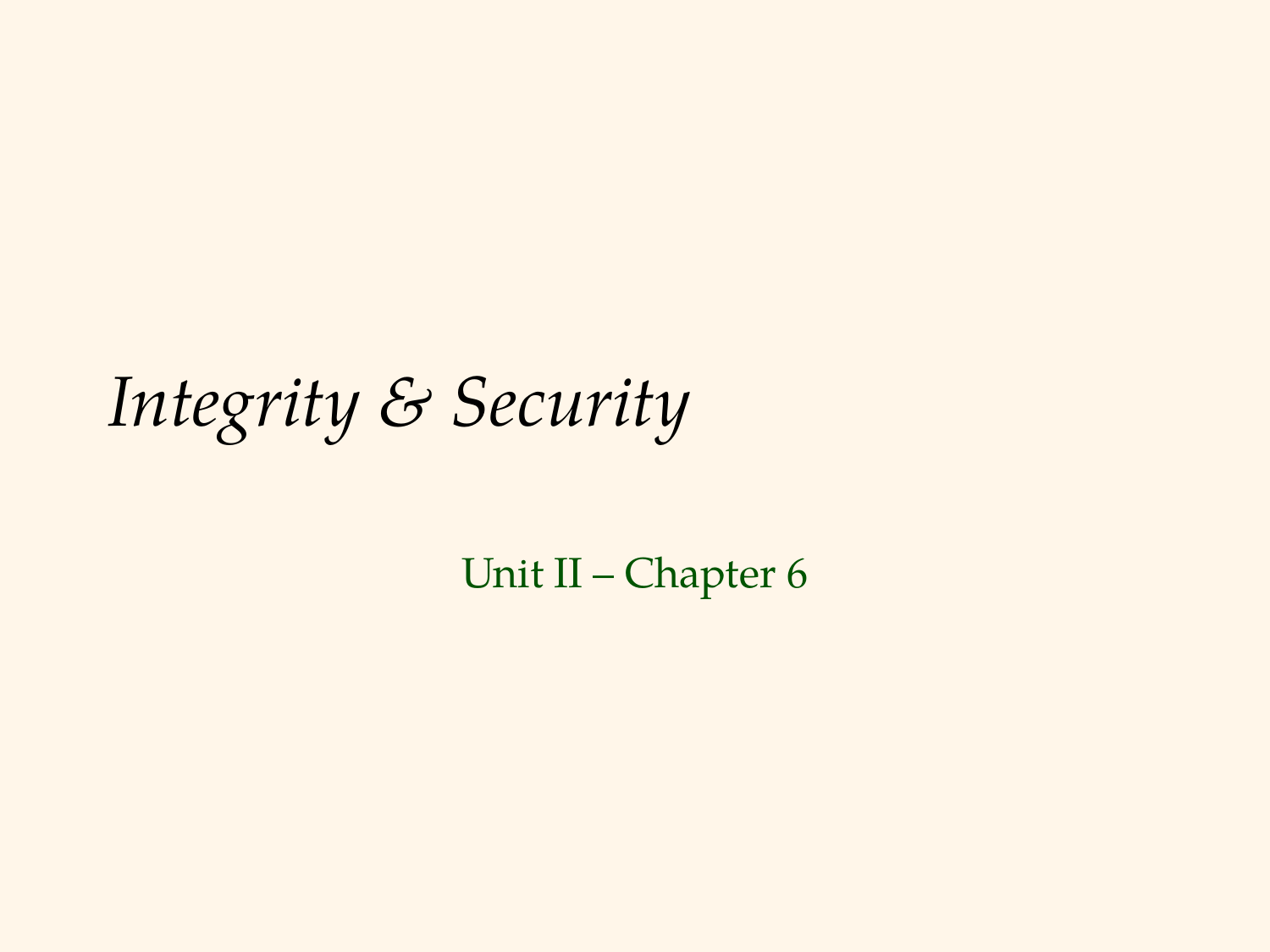

# Integrity & Security
Unit II – Chapter 6